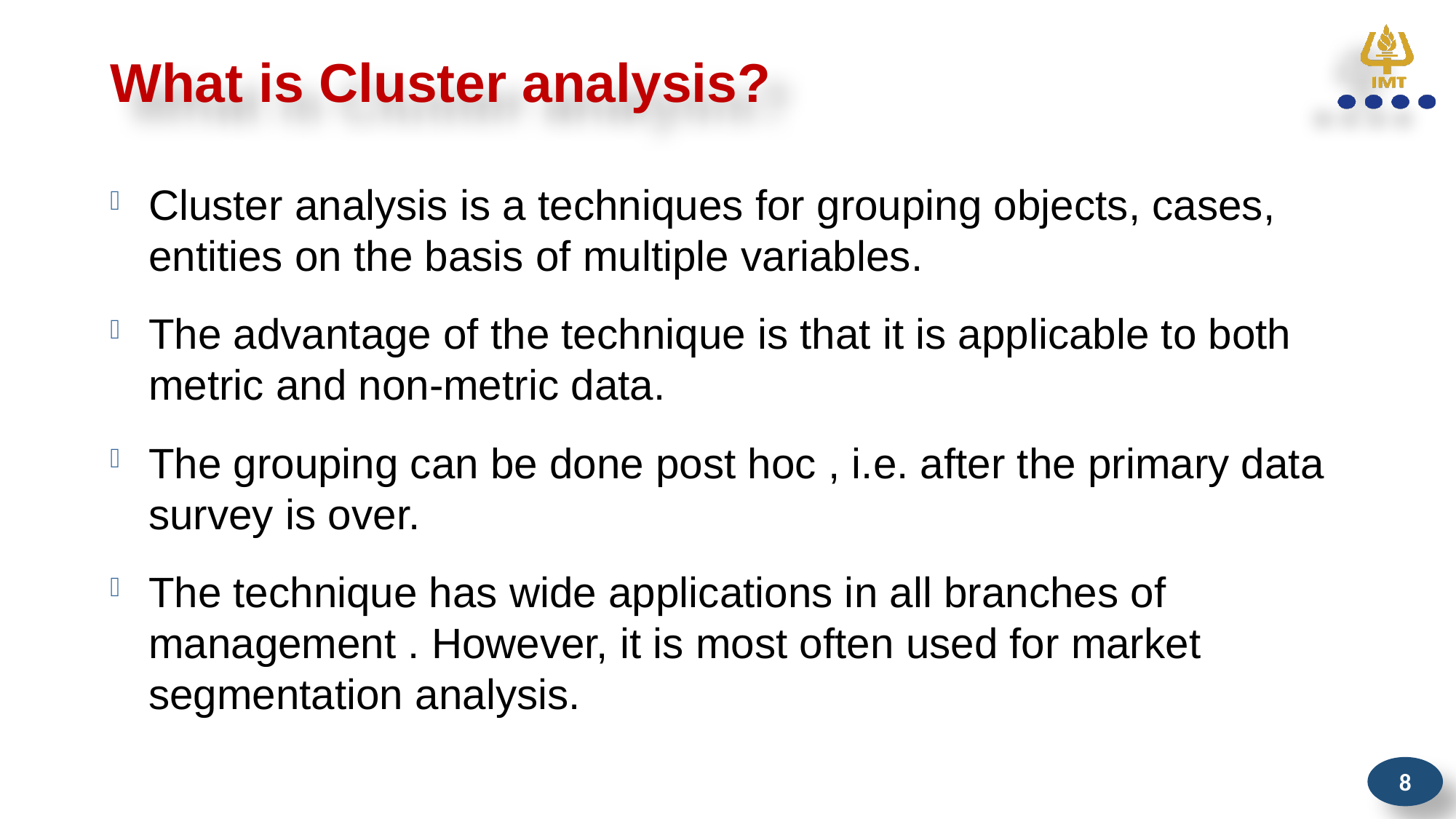

# What is Cluster analysis?
Cluster analysis is a techniques for grouping objects, cases, entities on the basis of multiple variables.
The advantage of the technique is that it is applicable to both metric and non-metric data.
The grouping can be done post hoc , i.e. after the primary data survey is over.
The technique has wide applications in all branches of management . However, it is most often used for market segmentation analysis.